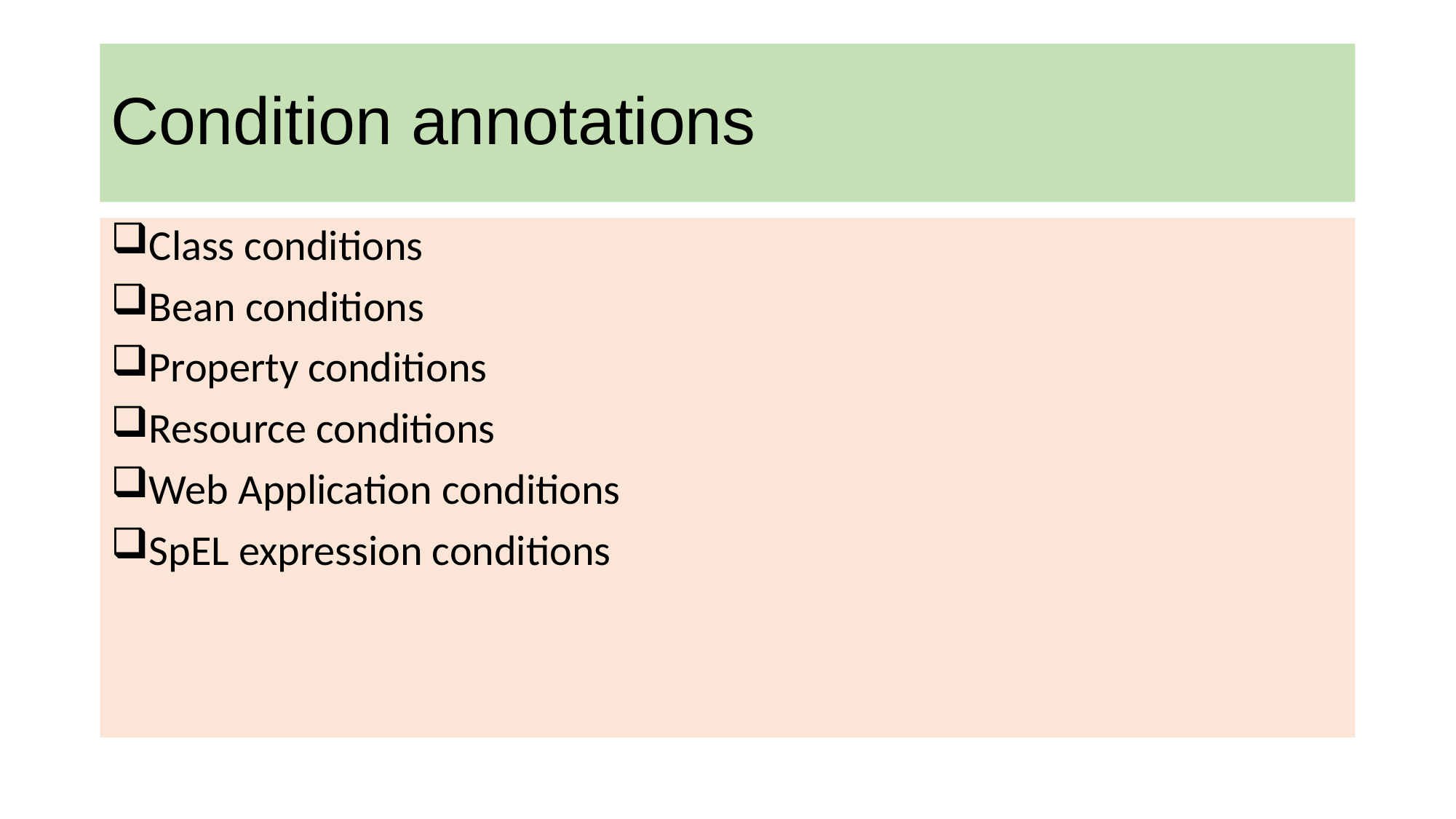

# Condition annotations
Class conditions
Bean conditions
Property conditions
Resource conditions
Web Application conditions
SpEL expression conditions